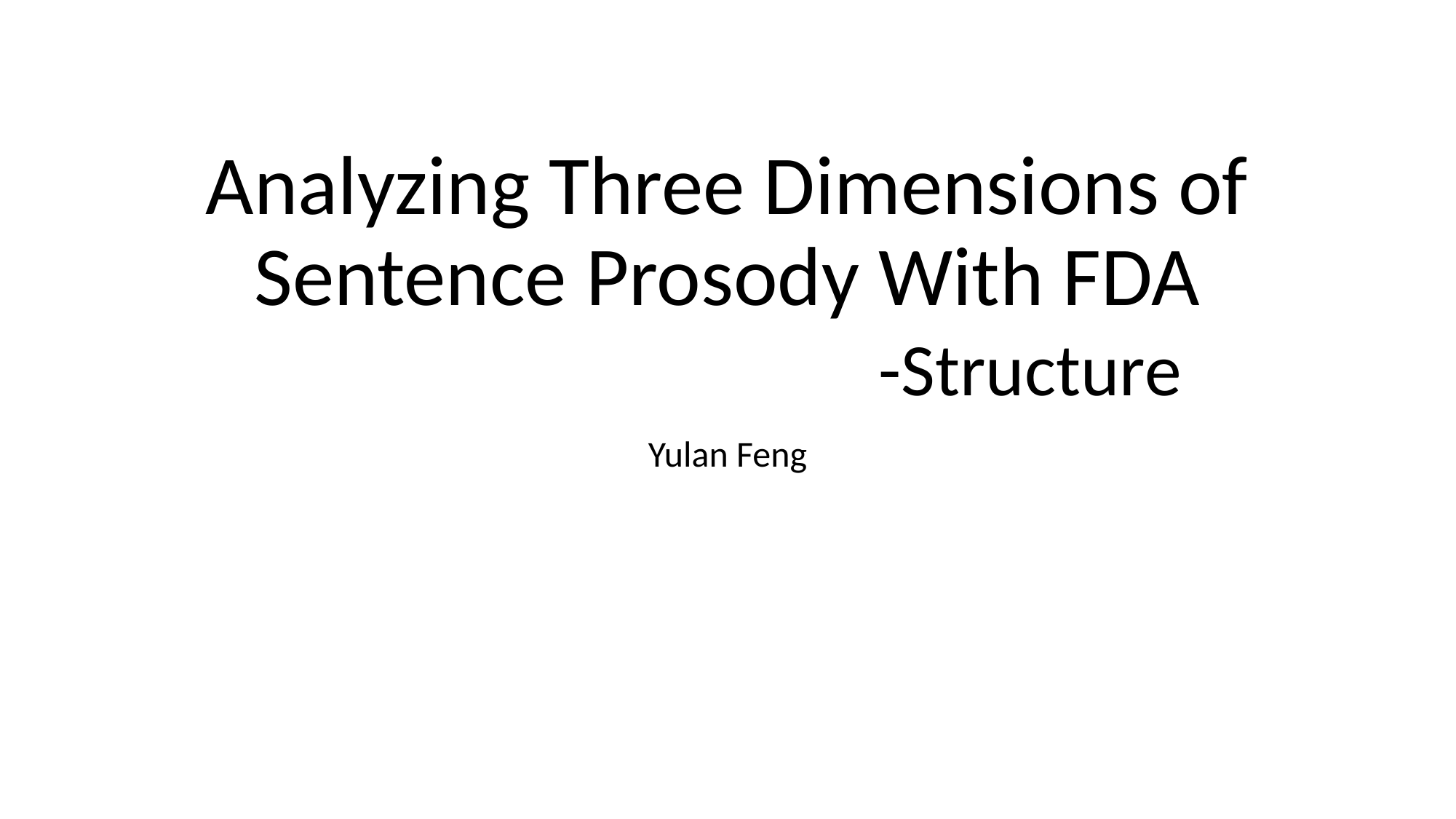

# Analyzing Three Dimensions of Sentence Prosody With FDA -Structure
Yulan Feng